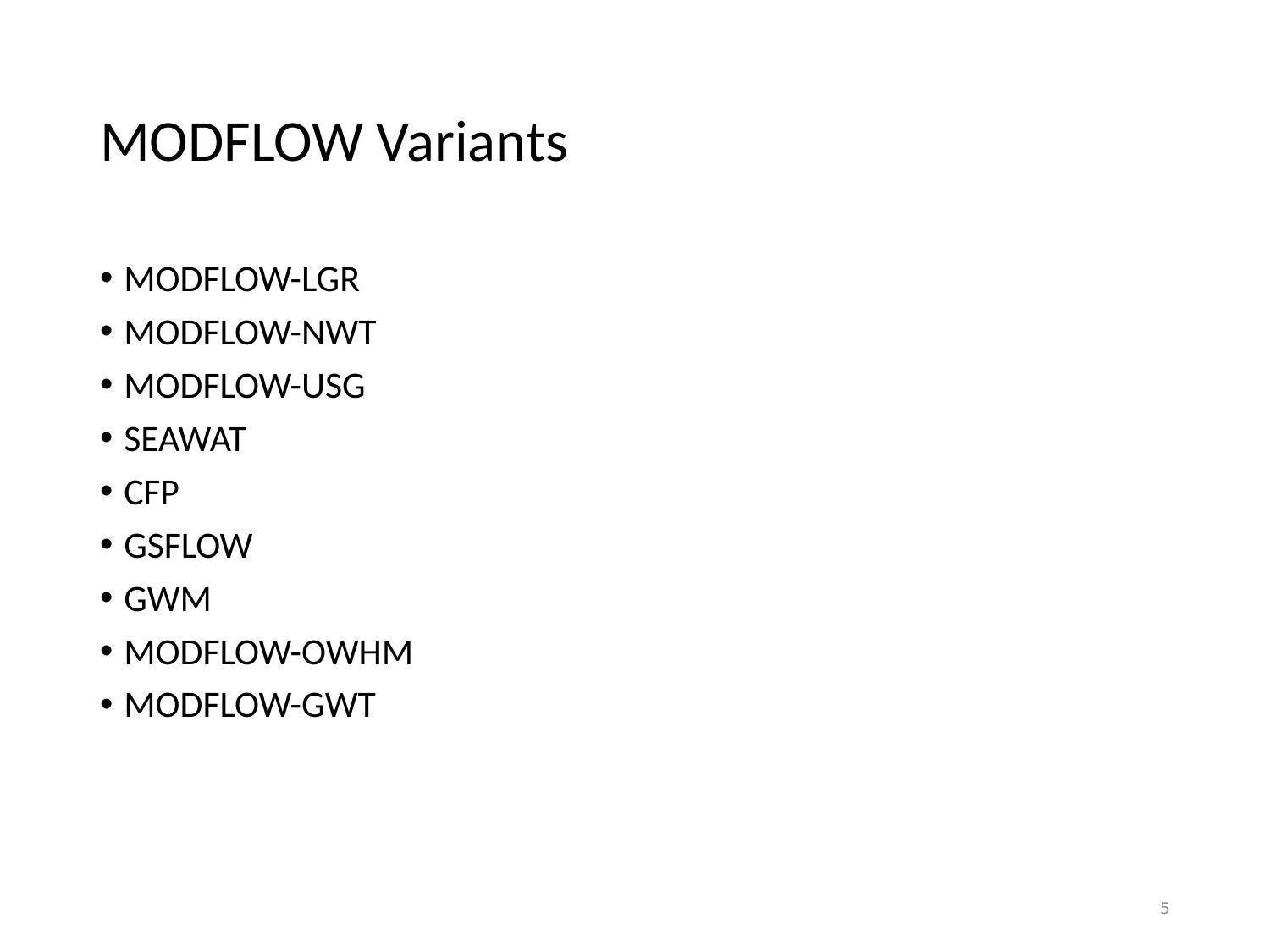

# MODFLOW Variants
MODFLOW-LGR
MODFLOW-NWT
MODFLOW-USG
SEAWAT
CFP
GSFLOW
GWM
MODFLOW-OWHM
MODFLOW-GWT

5